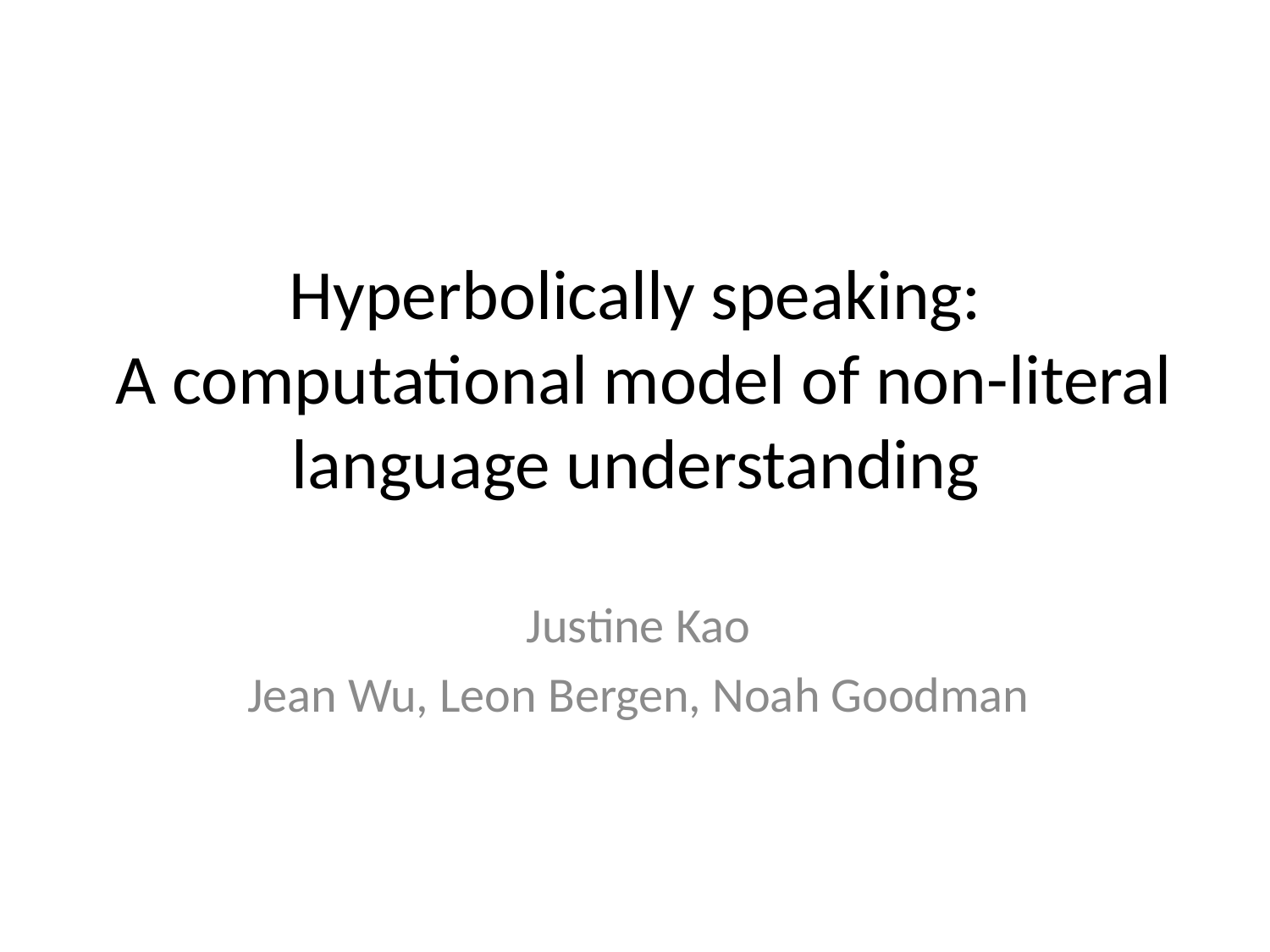

Hyperbolically speaking:
A computational model of non-literal language understanding
Justine Kao
Jean Wu, Leon Bergen, Noah Goodman